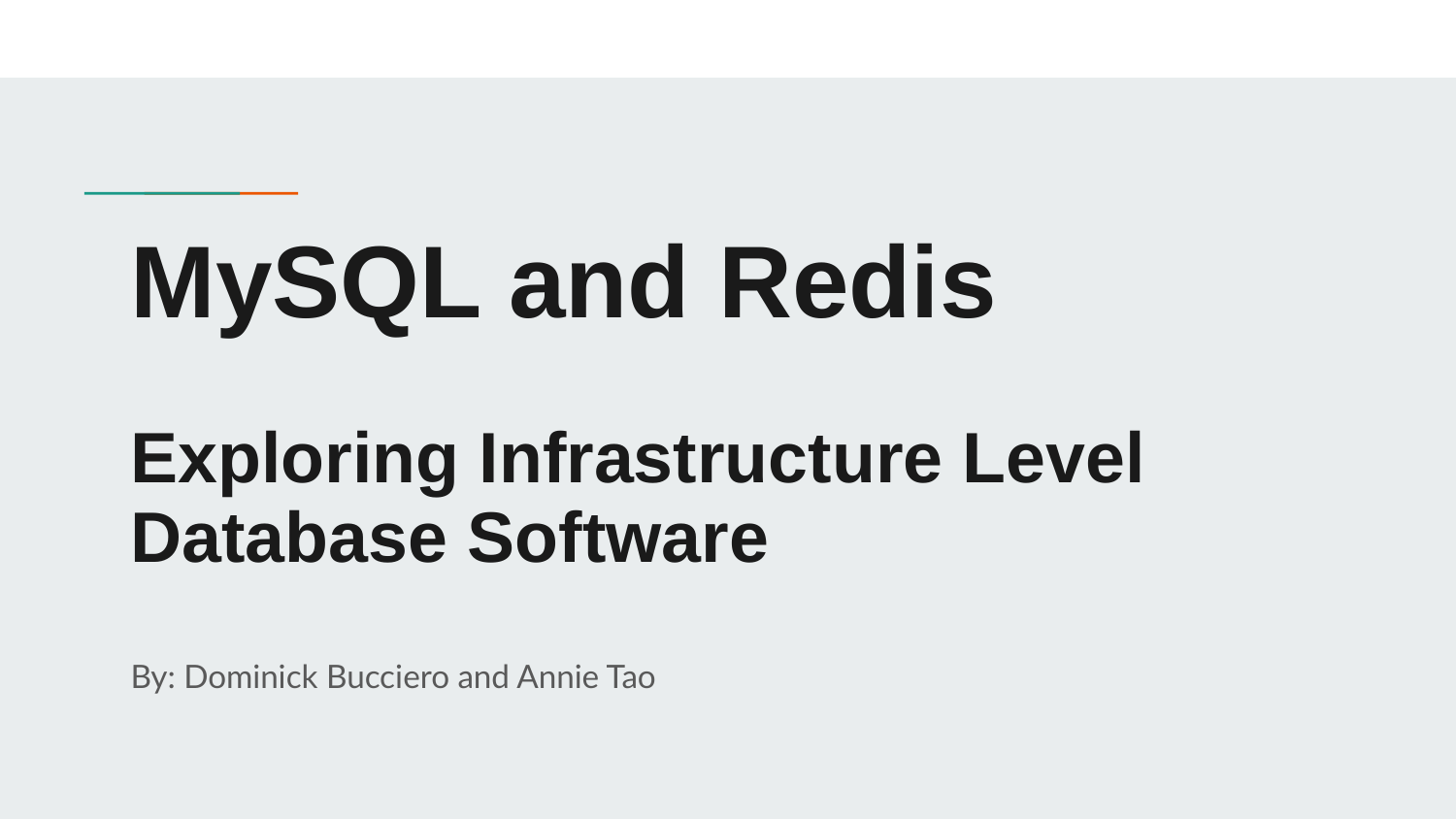

# MySQL and Redis Exploring Infrastructure Level Database Software
By: Dominick Bucciero and Annie Tao